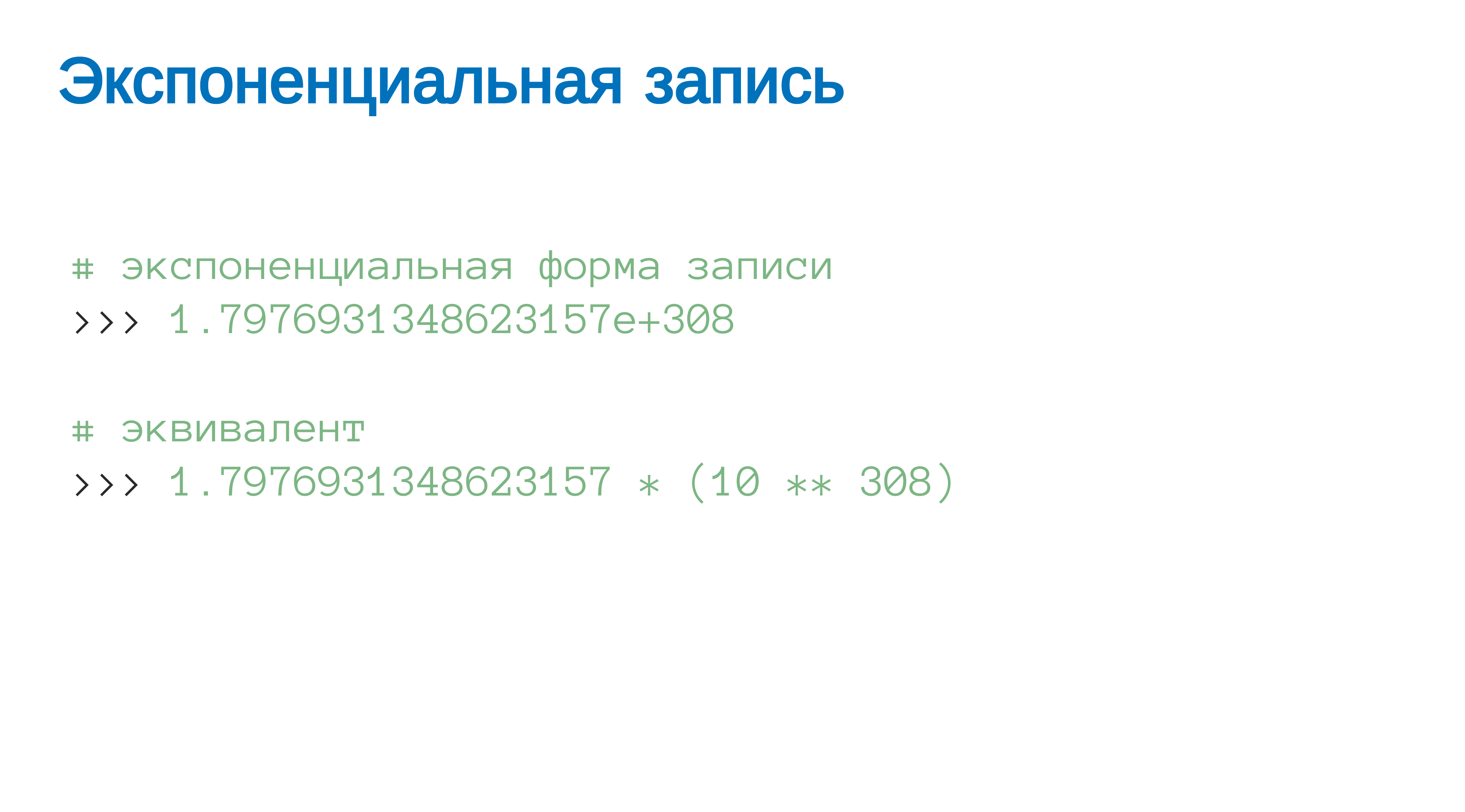

# Экспоненциальная запись
# экспоненциальная форма записи
>>> 1.7976931348623157e+308

# эквивалент
>>> 1.7976931348623157 * (10 ** 308)
16